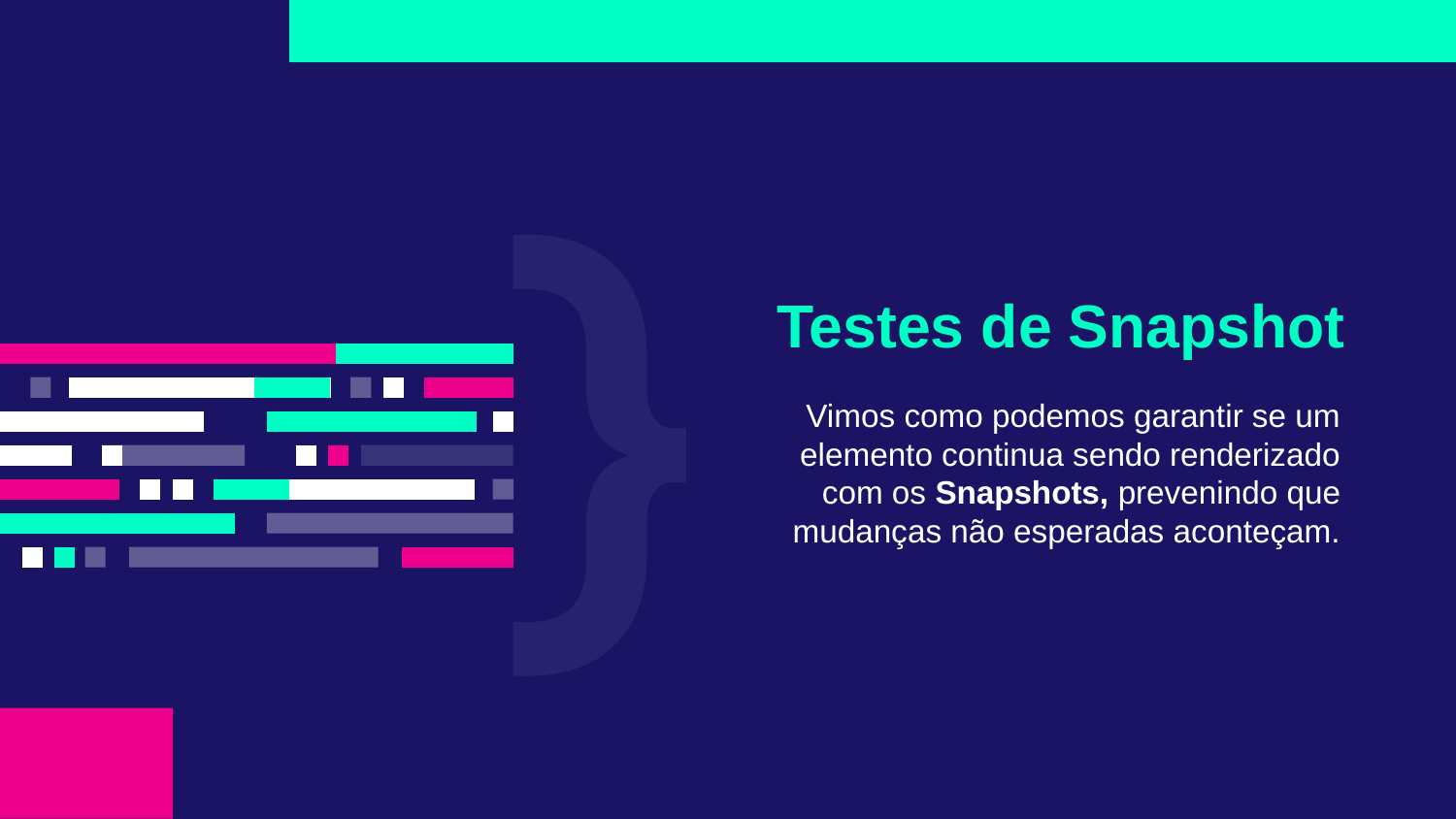

# Testes de Snapshot
Vimos como podemos garantir se um elemento continua sendo renderizado com os Snapshots, prevenindo que mudanças não esperadas aconteçam.